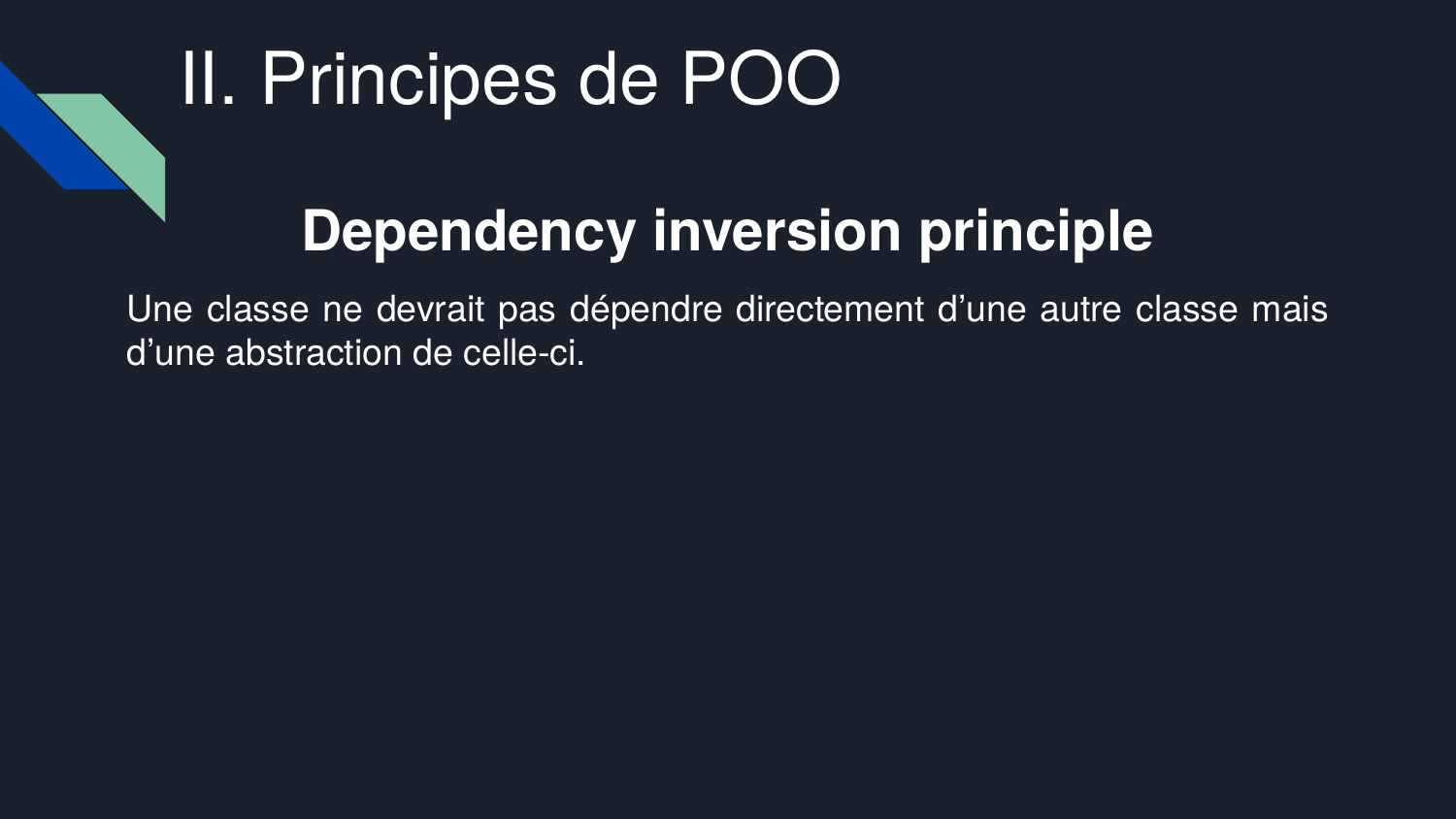

II. Principes de POO
Dependency inversion principle
Une classe ne devrait pas dépendre directement d’une autre classe mais d’une abstraction de celle-ci.